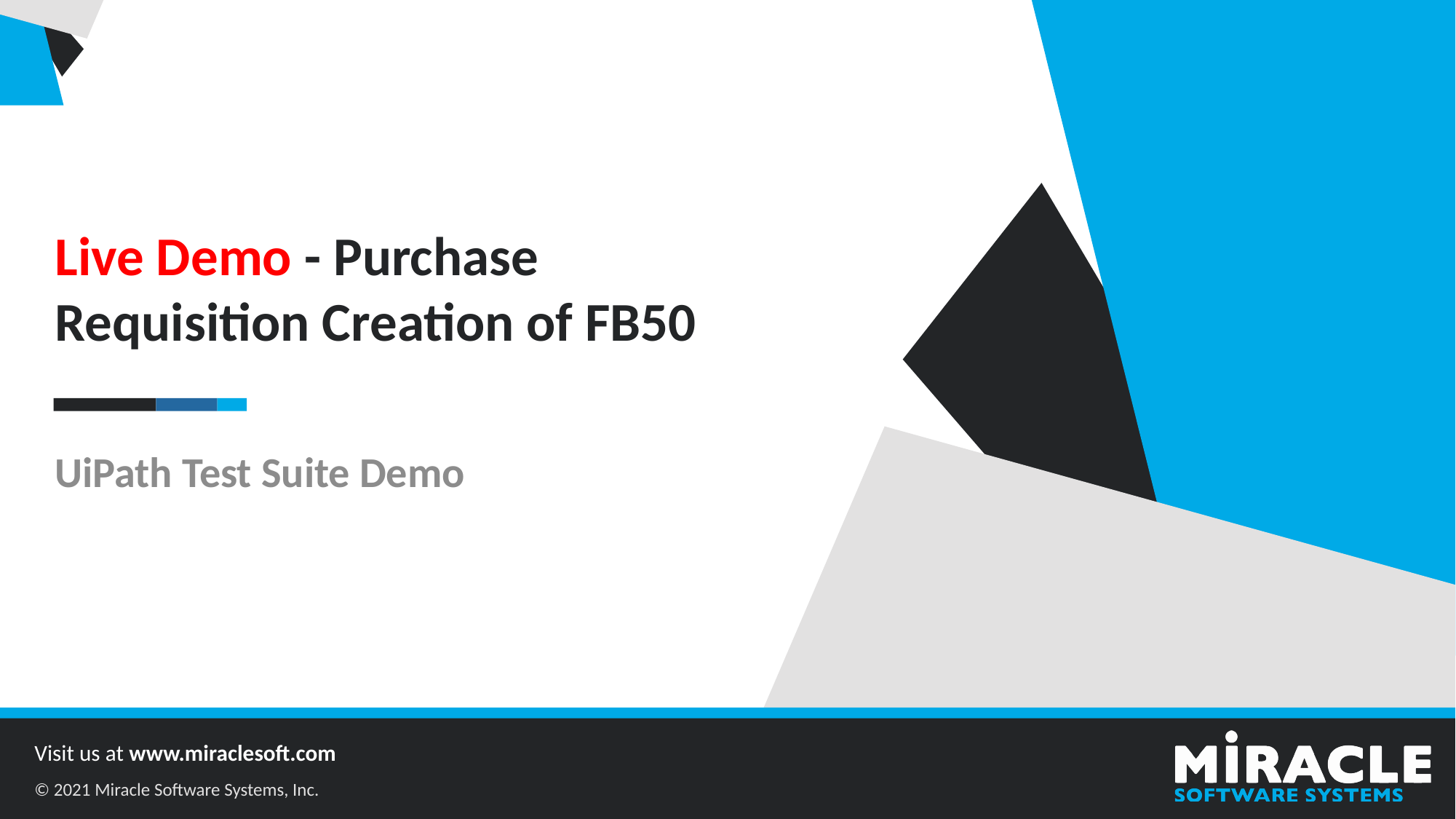

Live Demo - Purchase Requisition Creation of FB50
UiPath Test Suite Demo